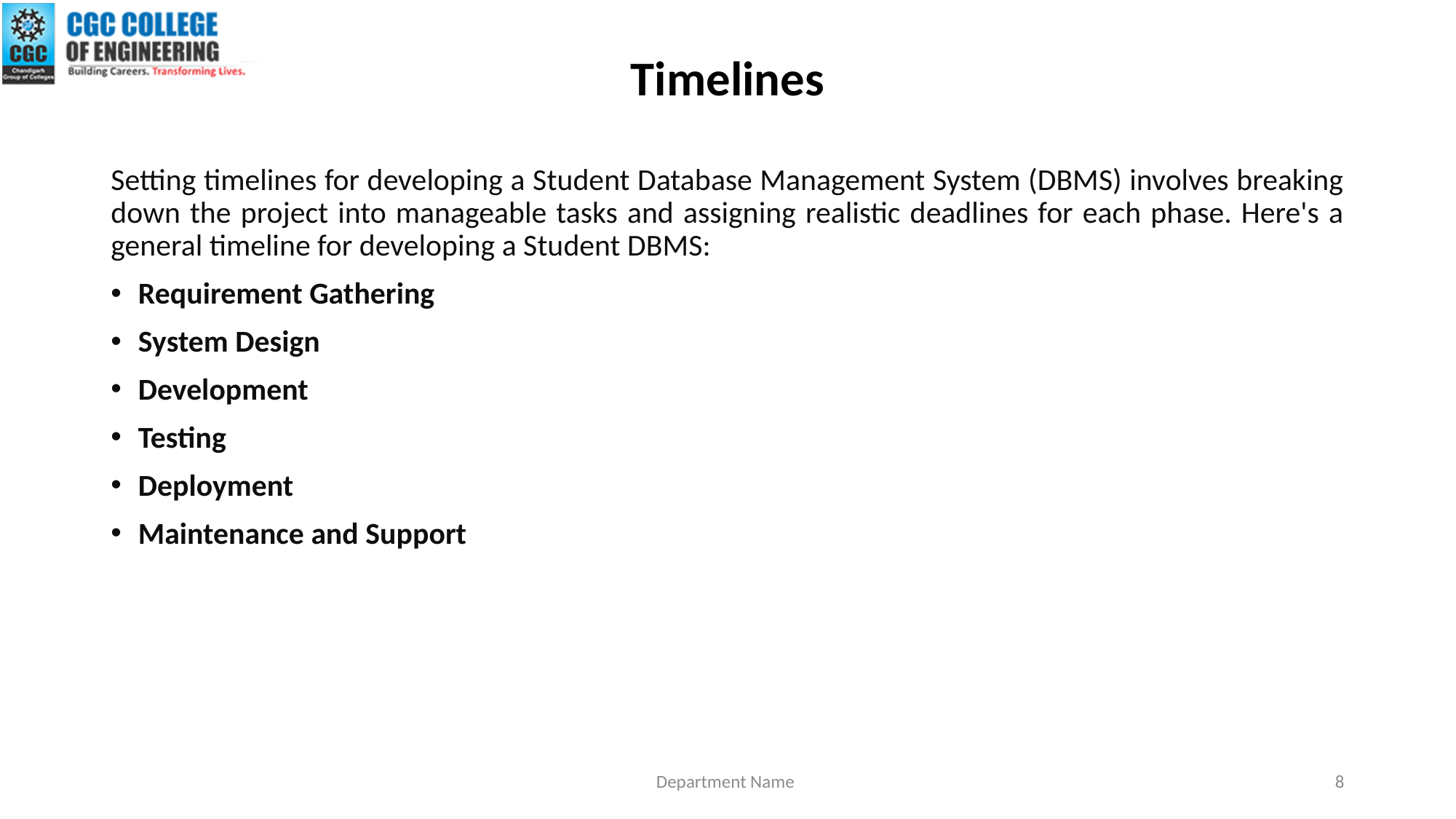

# Timelines
Setting timelines for developing a Student Database Management System (DBMS) involves breaking down the project into manageable tasks and assigning realistic deadlines for each phase. Here's a general timeline for developing a Student DBMS:
Requirement Gathering
System Design
Development
Testing
Deployment
Maintenance and Support
Department Name
8